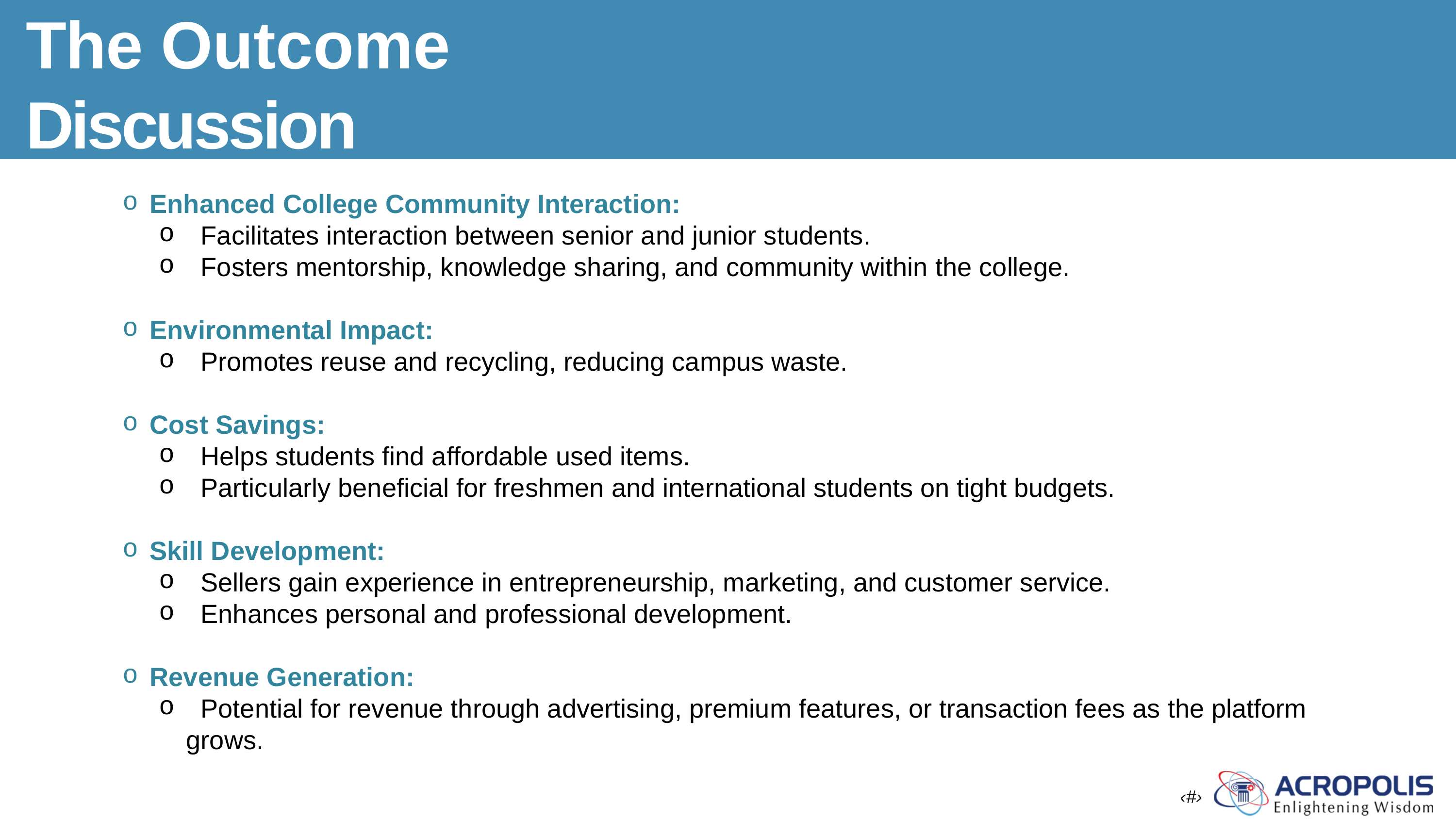

The Outcome Discussion
Enhanced College Community Interaction:
  Facilitates interaction between senior and junior students.
  Fosters mentorship, knowledge sharing, and community within the college.

Environmental Impact:
  Promotes reuse and recycling, reducing campus waste.

Cost Savings:
  Helps students find affordable used items.
  Particularly beneficial for freshmen and international students on tight budgets.

Skill Development:
  Sellers gain experience in entrepreneurship, marketing, and customer service.
  Enhances personal and professional development.

Revenue Generation:
  Potential for revenue through advertising, premium features, or transaction fees as the platform grows.

‹#›